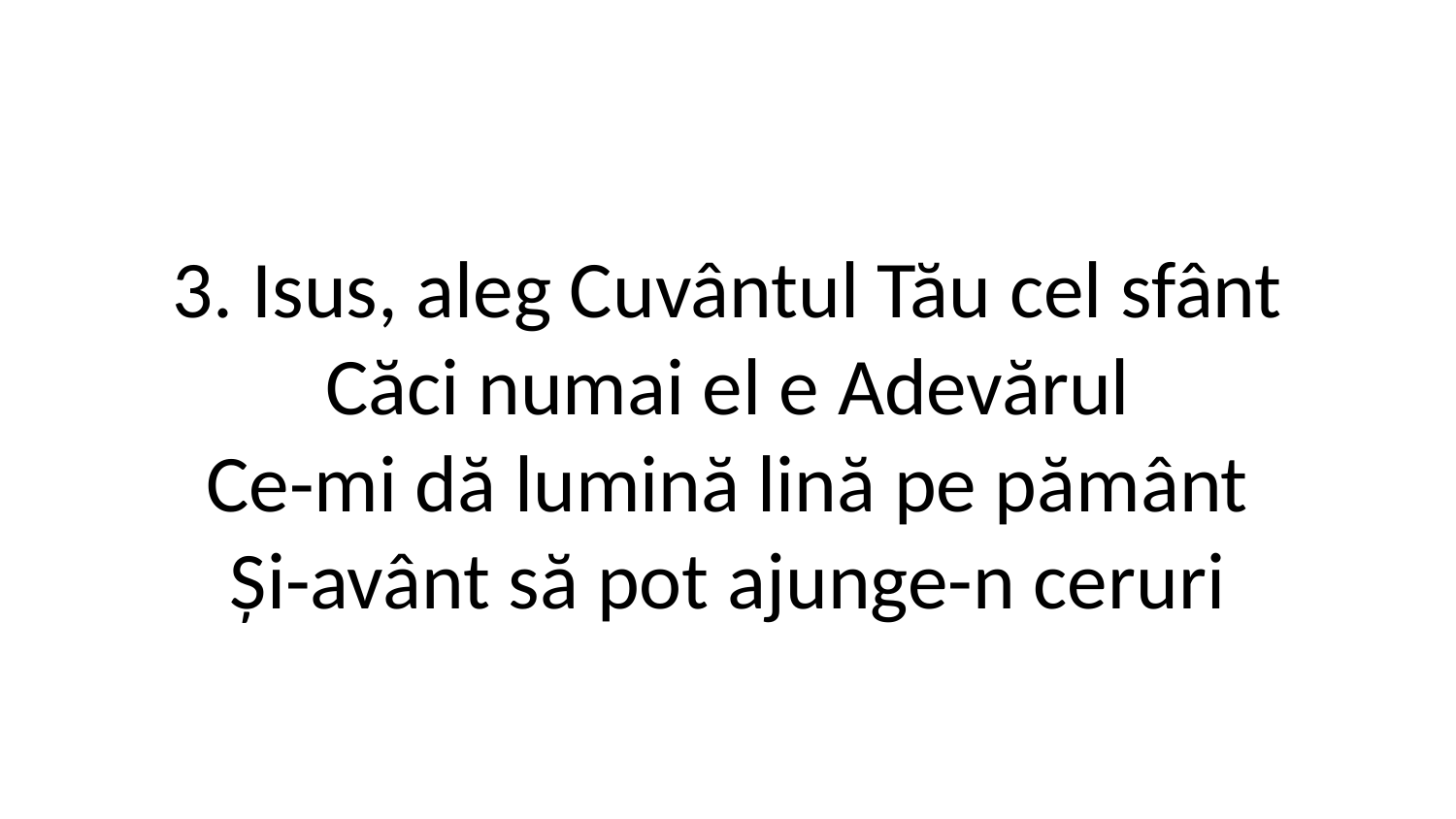

3. Isus, aleg Cuvântul Tău cel sfânt
Căci numai el e Adevărul
Ce-mi dă lumină lină pe pământ
Și-avânt să pot ajunge-n ceruri